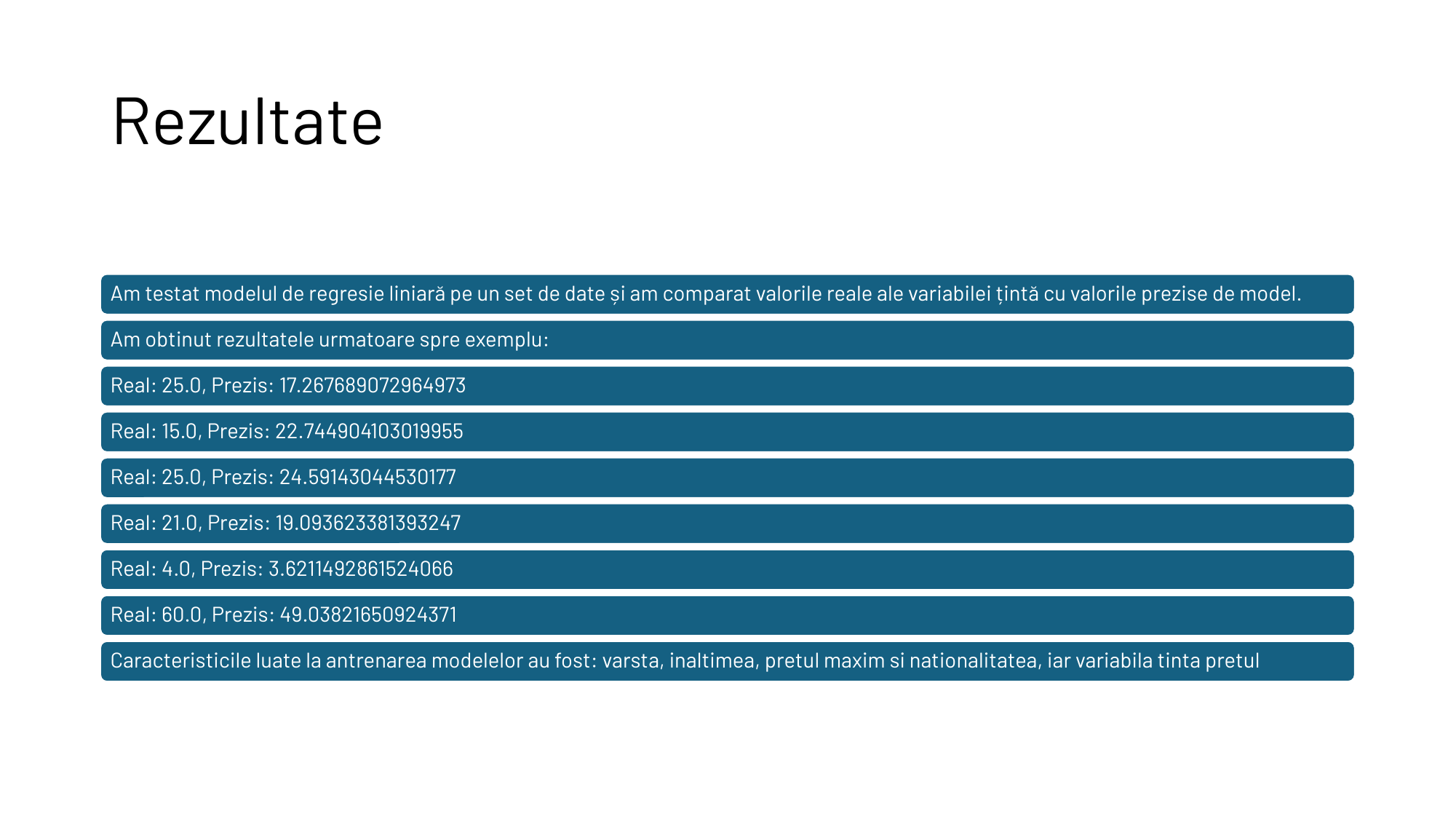

# Rezultate
Am testat modelul de regresie liniară pe un set de date și am comparat valorile reale ale variabilei țintă cu valorile prezise de model.
Am obtinut rezultatele urmatoare spre exemplu:
Real: 25.0, Prezis: 17.267689072964973
Real: 15.0, Prezis: 22.744904103019955
Real: 25.0, Prezis: 24.59143044530177
Real: 21.0, Prezis: 19.093623381393247
Real: 4.0, Prezis: 3.6211492861524066
Real: 60.0, Prezis: 49.03821650924371
Caracteristicile luate la antrenarea modelelor au fost: varsta, inaltimea, pretul maxim si nationalitatea, iar variabila tinta pretul